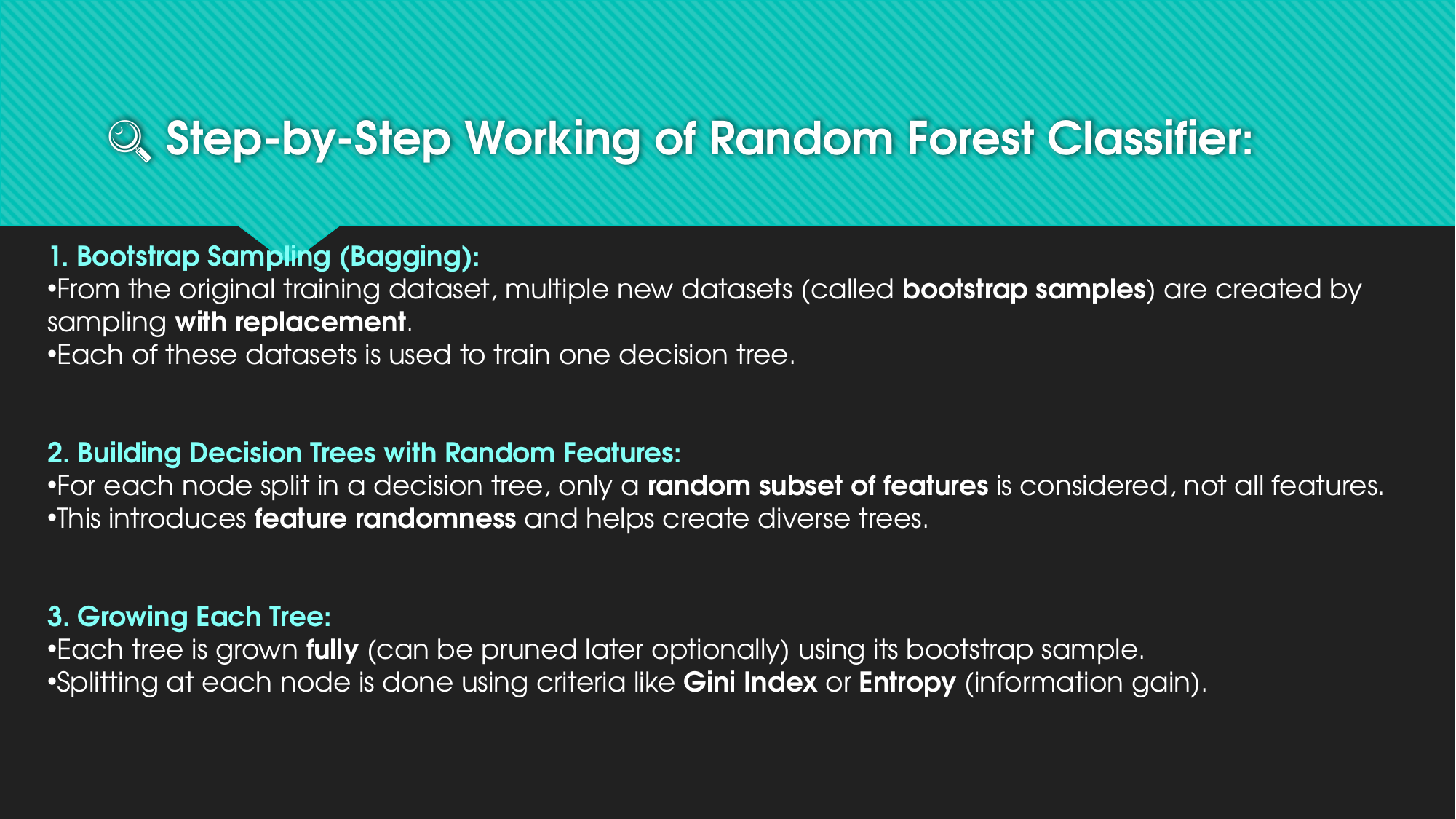

# 🔍 Step-by-Step Working of Random Forest Classifier:
1. Bootstrap Sampling (Bagging):
From the original training dataset, multiple new datasets (called bootstrap samples) are created by sampling with replacement.
Each of these datasets is used to train one decision tree.

2. Building Decision Trees with Random Features:
For each node split in a decision tree, only a random subset of features is considered, not all features.
This introduces feature randomness and helps create diverse trees.

3. Growing Each Tree:
Each tree is grown fully (can be pruned later optionally) using its bootstrap sample.
Splitting at each node is done using criteria like Gini Index or Entropy (information gain).